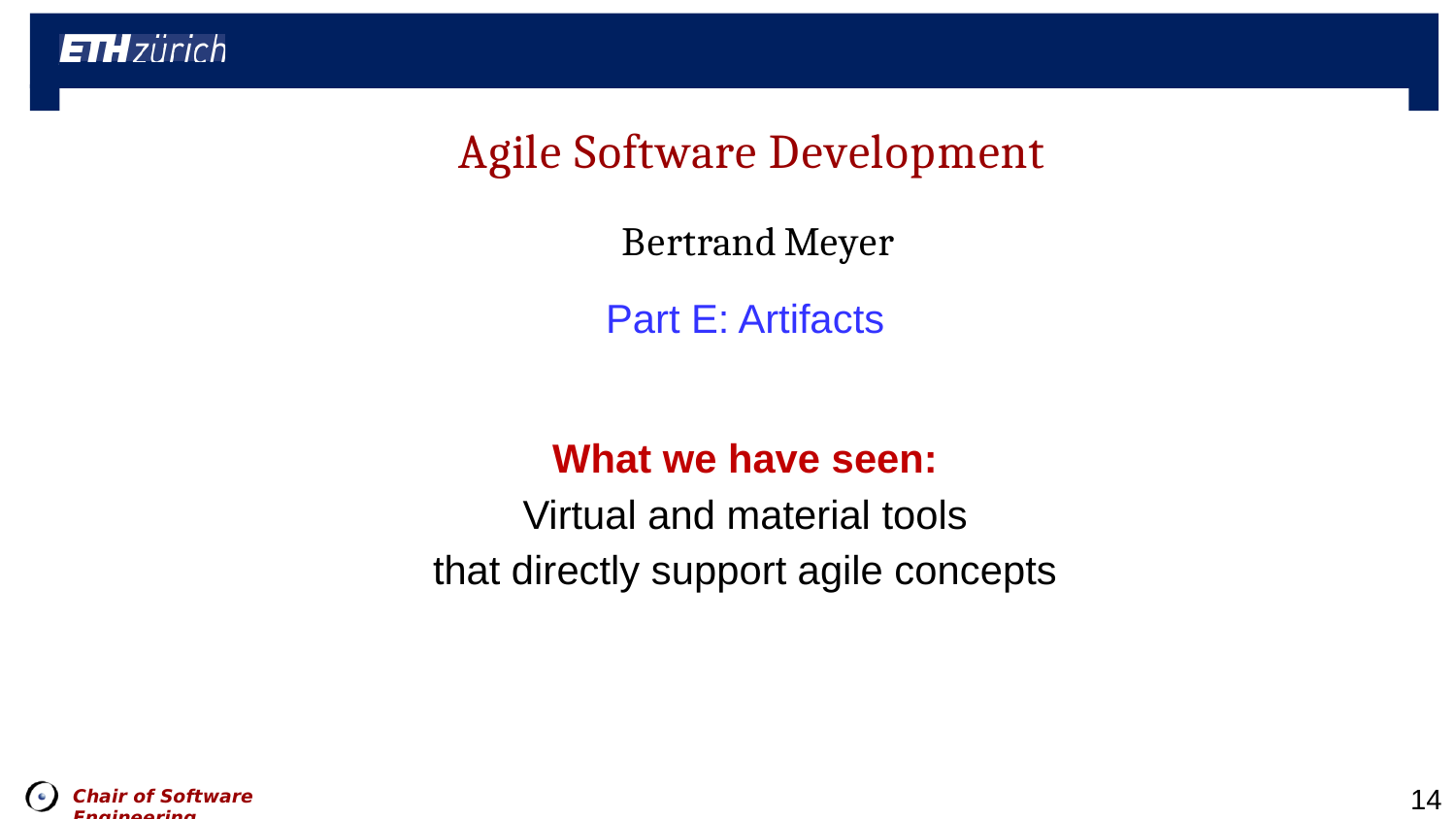

Part E: Artifacts
What we have seen:
Virtual and material tools
that directly support agile concepts